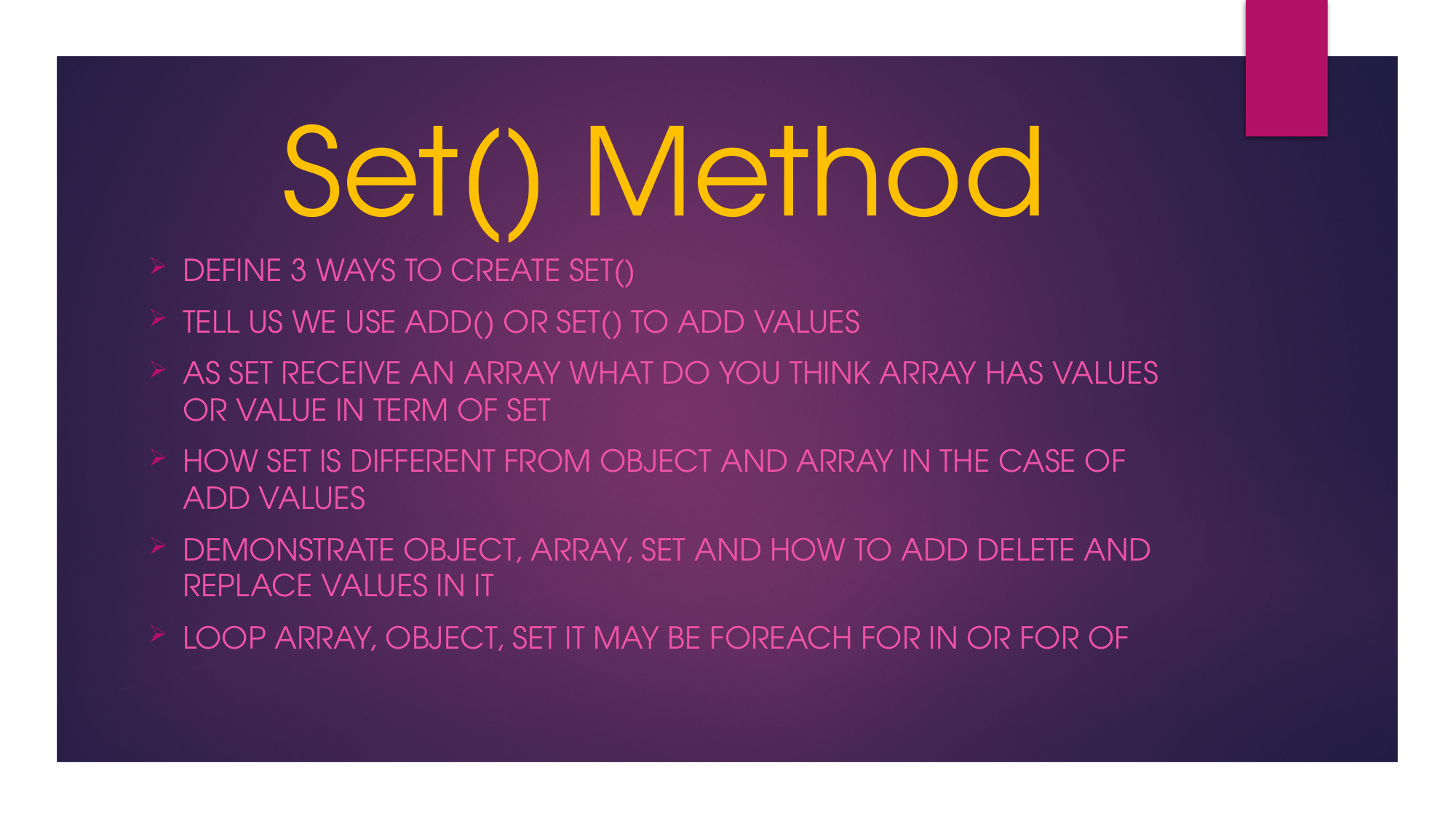

# Set() Method
Define 3 ways to create set()
Tell us we use add() or set() to add values
As set receive an array what do you think array has values or value in term of set
How set is different from object and array in the case of add values
Demonstrate object, array, set and how to add delete and replace values in it
Loop array, object, set it may be foreach for in or for of